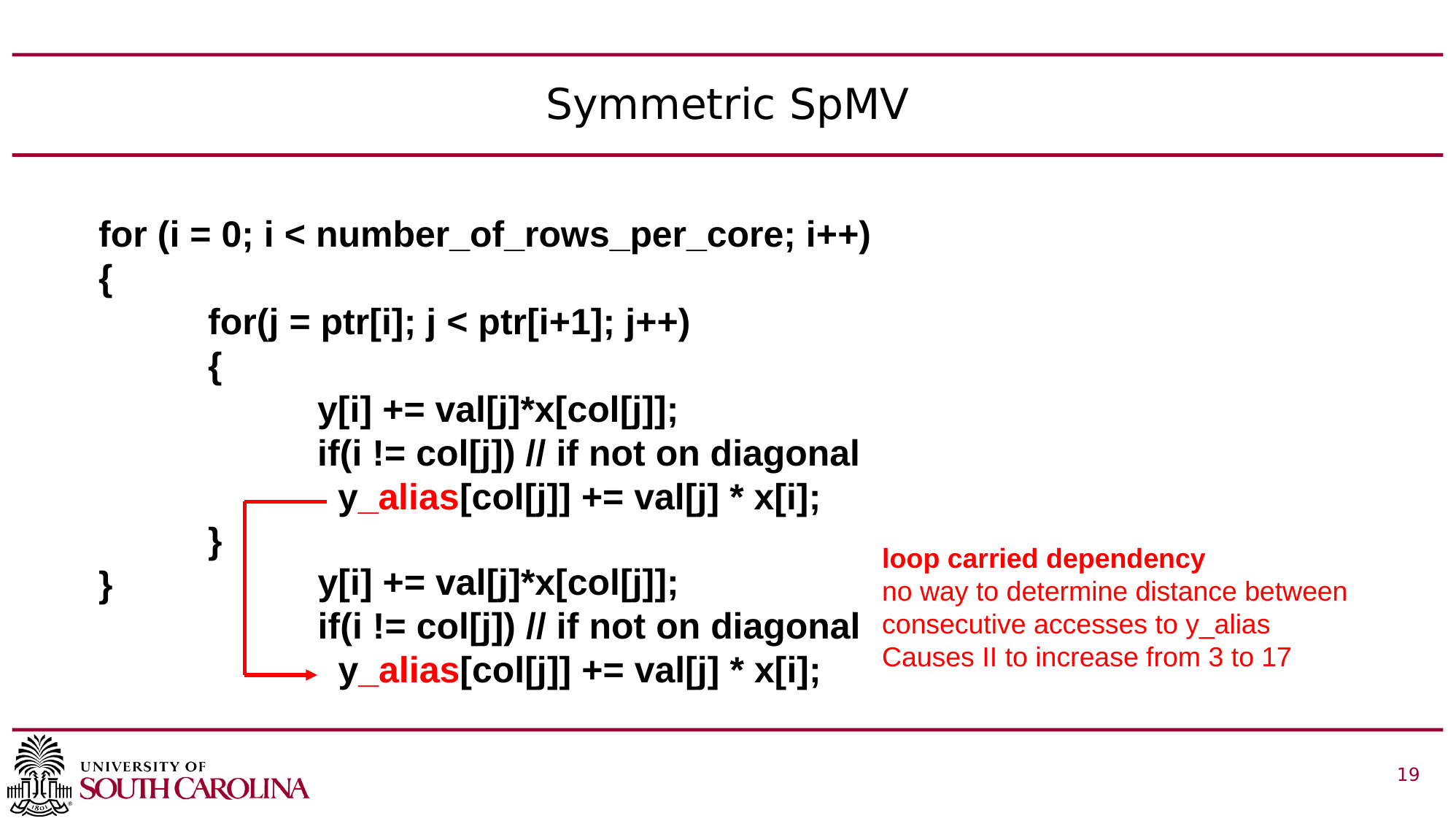

# Symmetric SpMV
for (i = 0; i < number_of_rows_per_core; i++)
{
	for(j = ptr[i]; j < ptr[i+1]; j++)
	{
		y[i] += val[j]*x[col[j]];
		if(i != col[j]) // if not on diagonal
		  y_alias[col[j]] += val[j] * x[i];
	}
}
loop carried dependency
no way to determine distance between consecutive accesses to y_alias
Causes II to increase from 3 to 17
y[i] += val[j]*x[col[j]];
if(i != col[j]) // if not on diagonal
  y_alias[col[j]] += val[j] * x[i];
 			 19